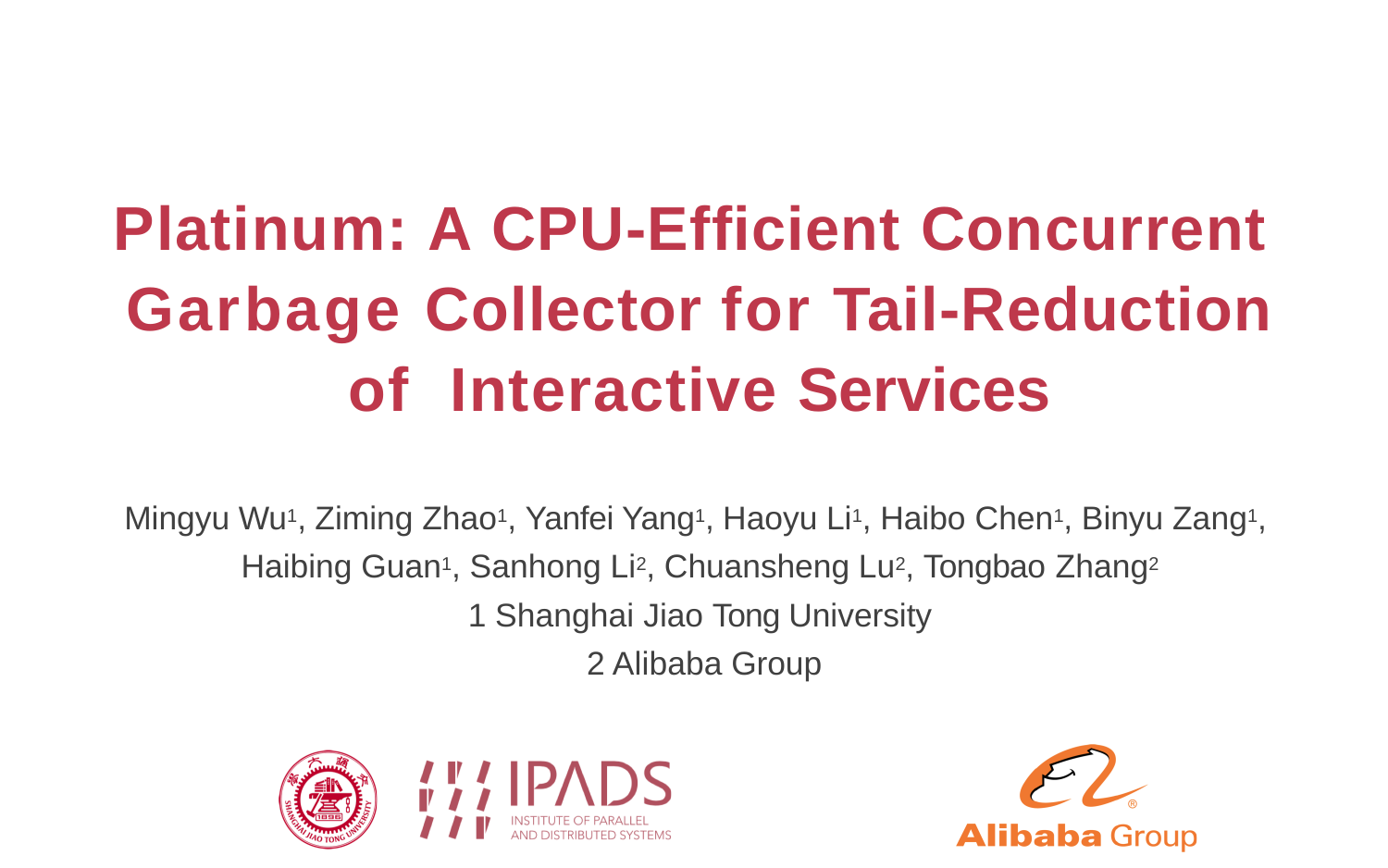

# Platinum: A CPU-Efficient Concurrent  Garbage Collector for Tail-Reduction of  Interactive Services
Mingyu Wu1, Ziming Zhao1, Yanfei Yang1, Haoyu Li1, Haibo Chen1, Binyu Zang1,  Haibing Guan1, Sanhong Li2, Chuansheng Lu2, Tongbao Zhang2
1 Shanghai Jiao Tong University  2 Alibaba Group